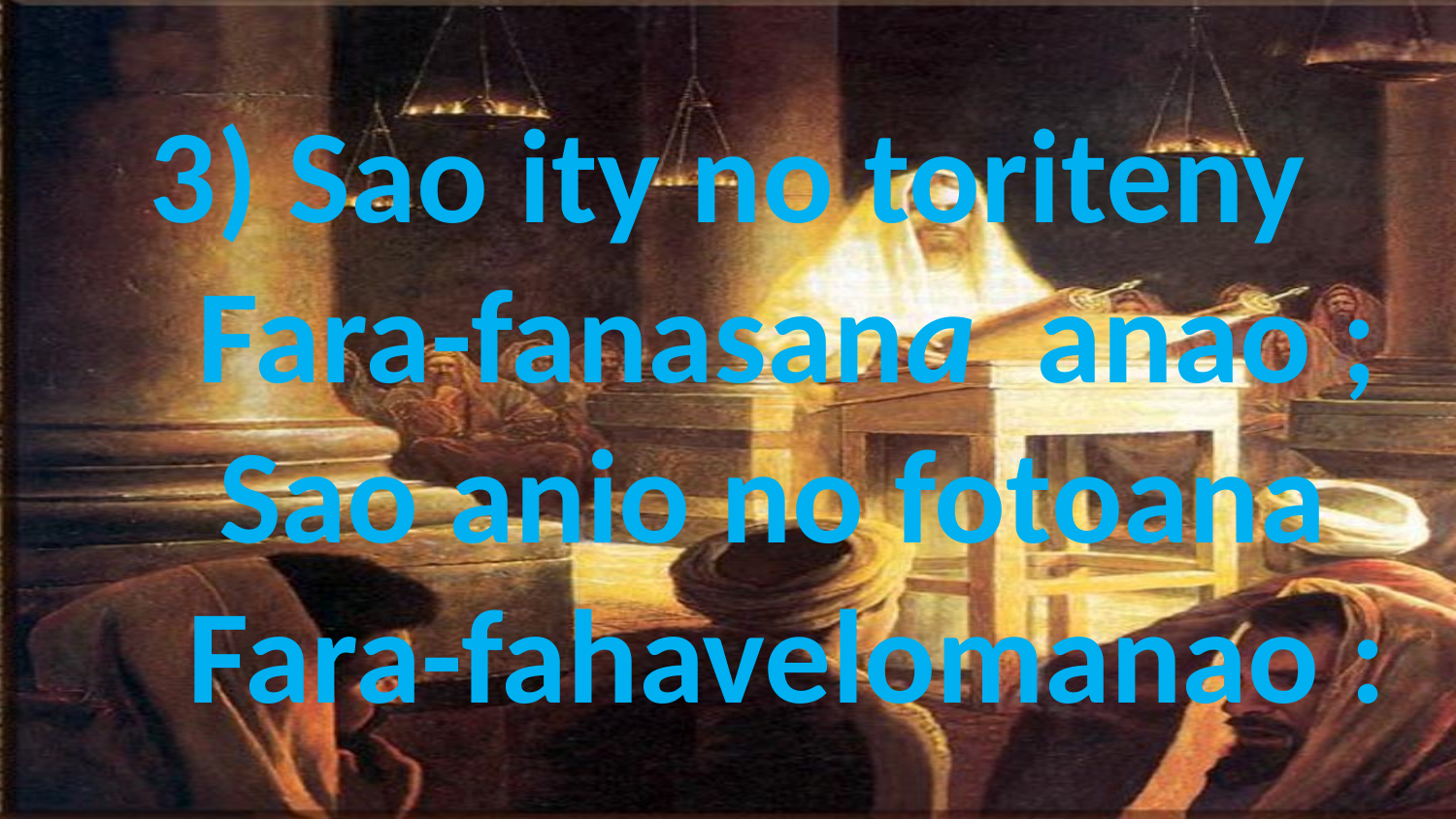

# 3) Sao ity no toriteny Fara-fanasana  anao ; Sao anio no fotoana Fara-fahavelomanao :